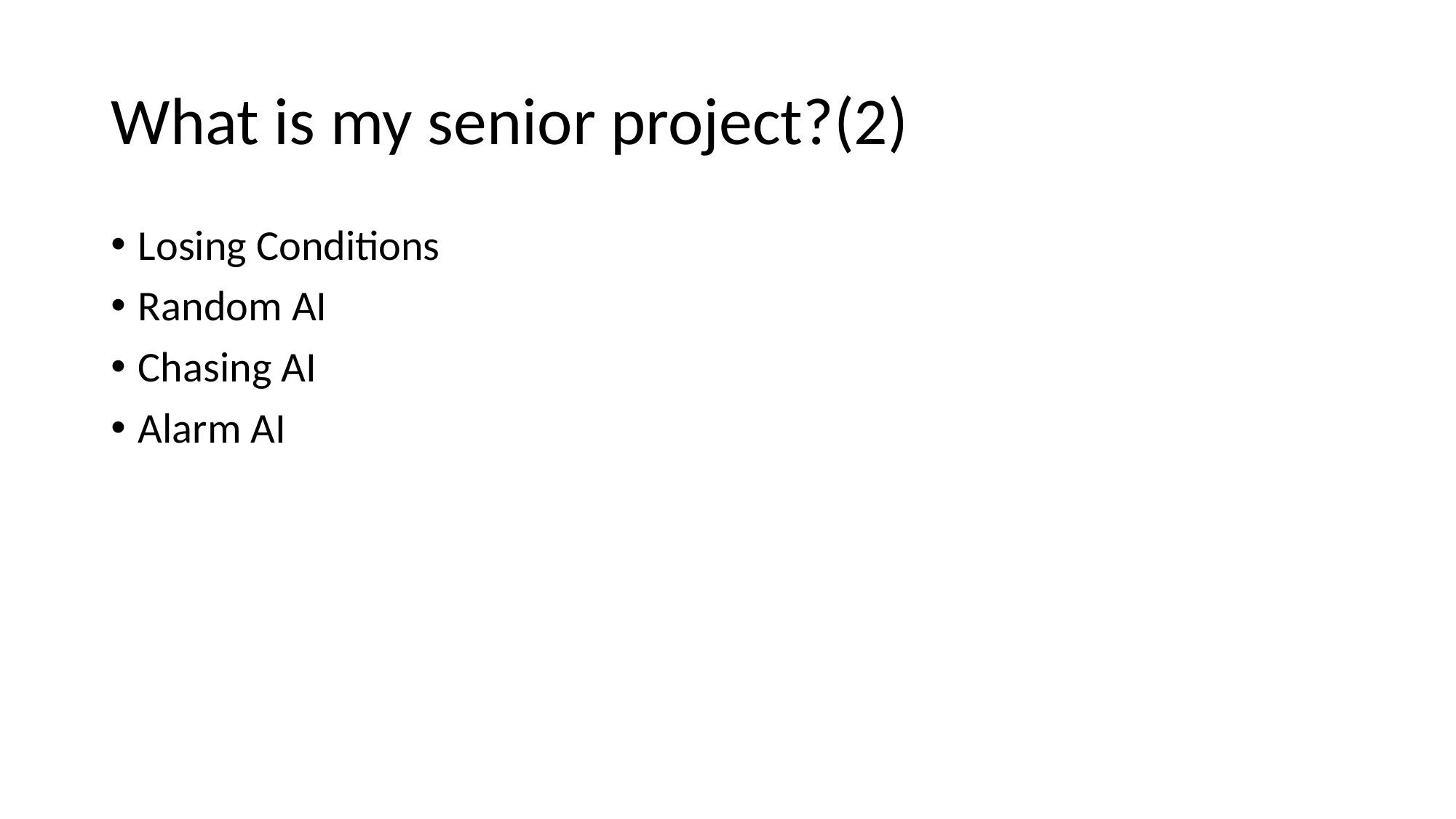

# What is my senior project?(2)
Losing Conditions
Random AI
Chasing AI
Alarm AI